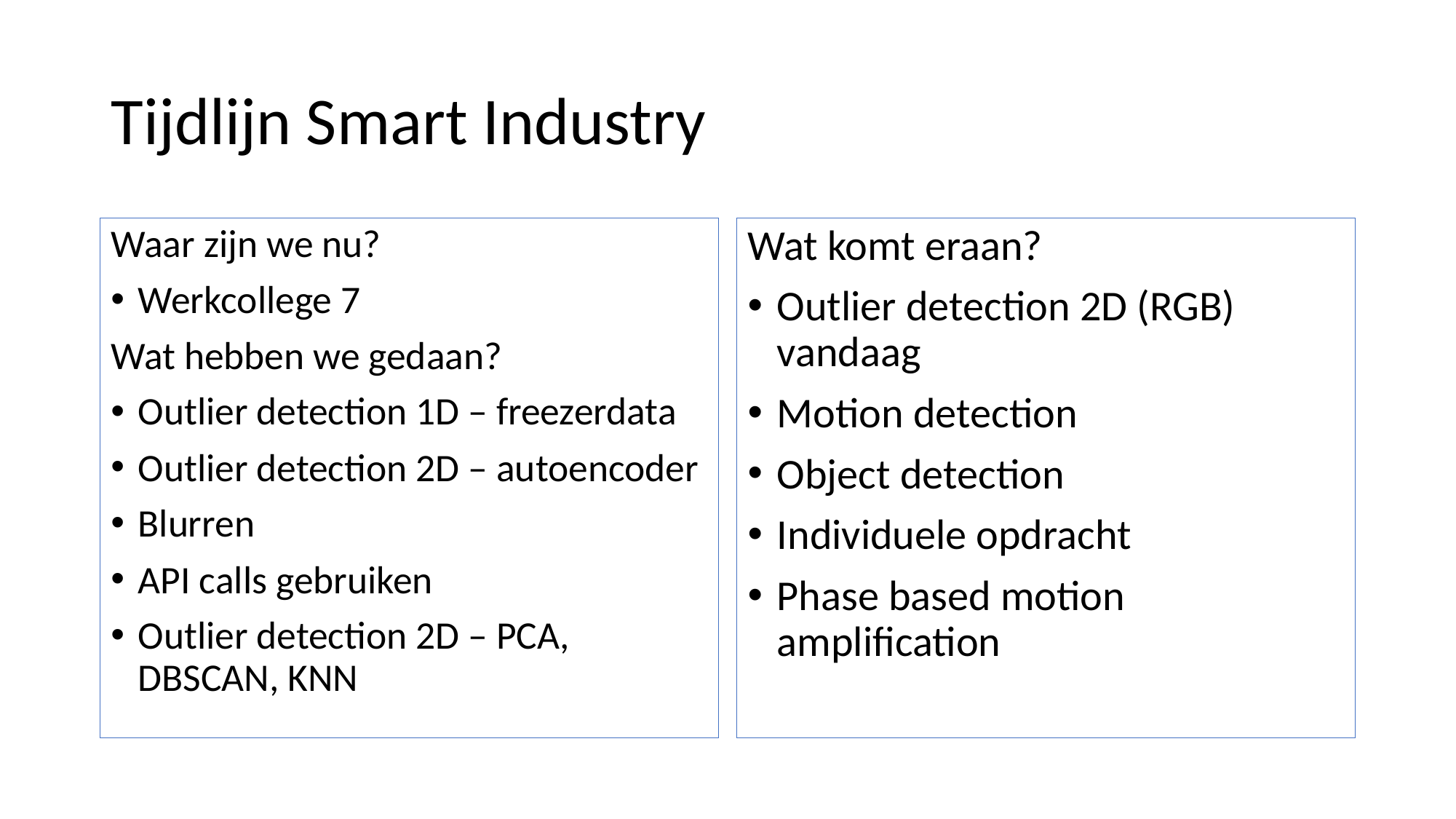

# Tijdlijn Smart Industry
Waar zijn we nu?
Werkcollege 7
Wat hebben we gedaan?
Outlier detection 1D – freezerdata
Outlier detection 2D – autoencoder
Blurren
API calls gebruiken
Outlier detection 2D – PCA, DBSCAN, KNN

Wat komt eraan?
Outlier detection 2D (RGB) vandaag
Motion detection
Object detection
Individuele opdracht
Phase based motion amplification